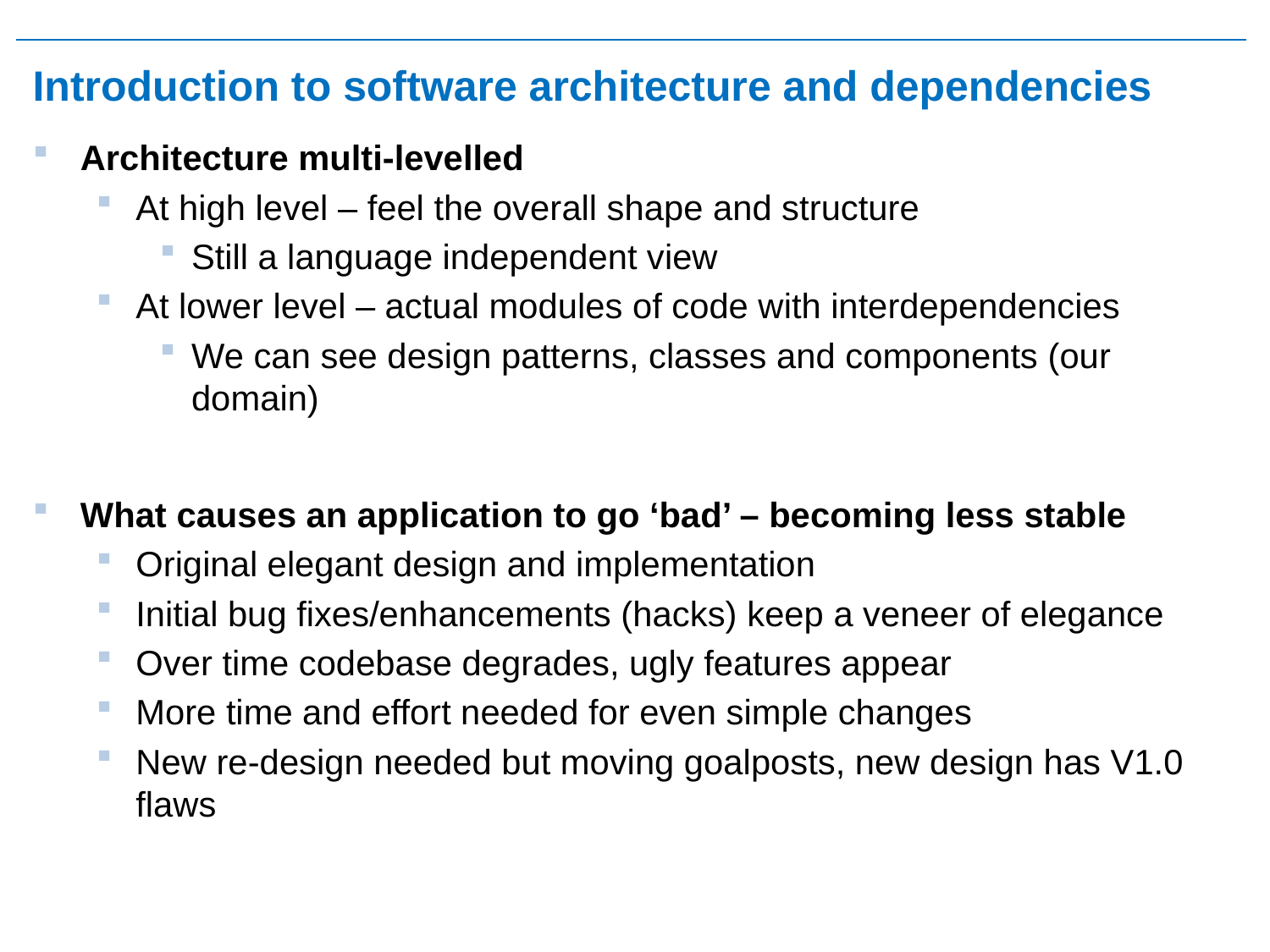

# Introduction to software architecture and dependencies
Architecture multi-levelled
At high level – feel the overall shape and structure
Still a language independent view
At lower level – actual modules of code with interdependencies
We can see design patterns, classes and components (our domain)

What causes an application to go ‘bad’ – becoming less stable
Original elegant design and implementation
Initial bug fixes/enhancements (hacks) keep a veneer of elegance
Over time codebase degrades, ugly features appear
More time and effort needed for even simple changes
New re-design needed but moving goalposts, new design has V1.0 flaws